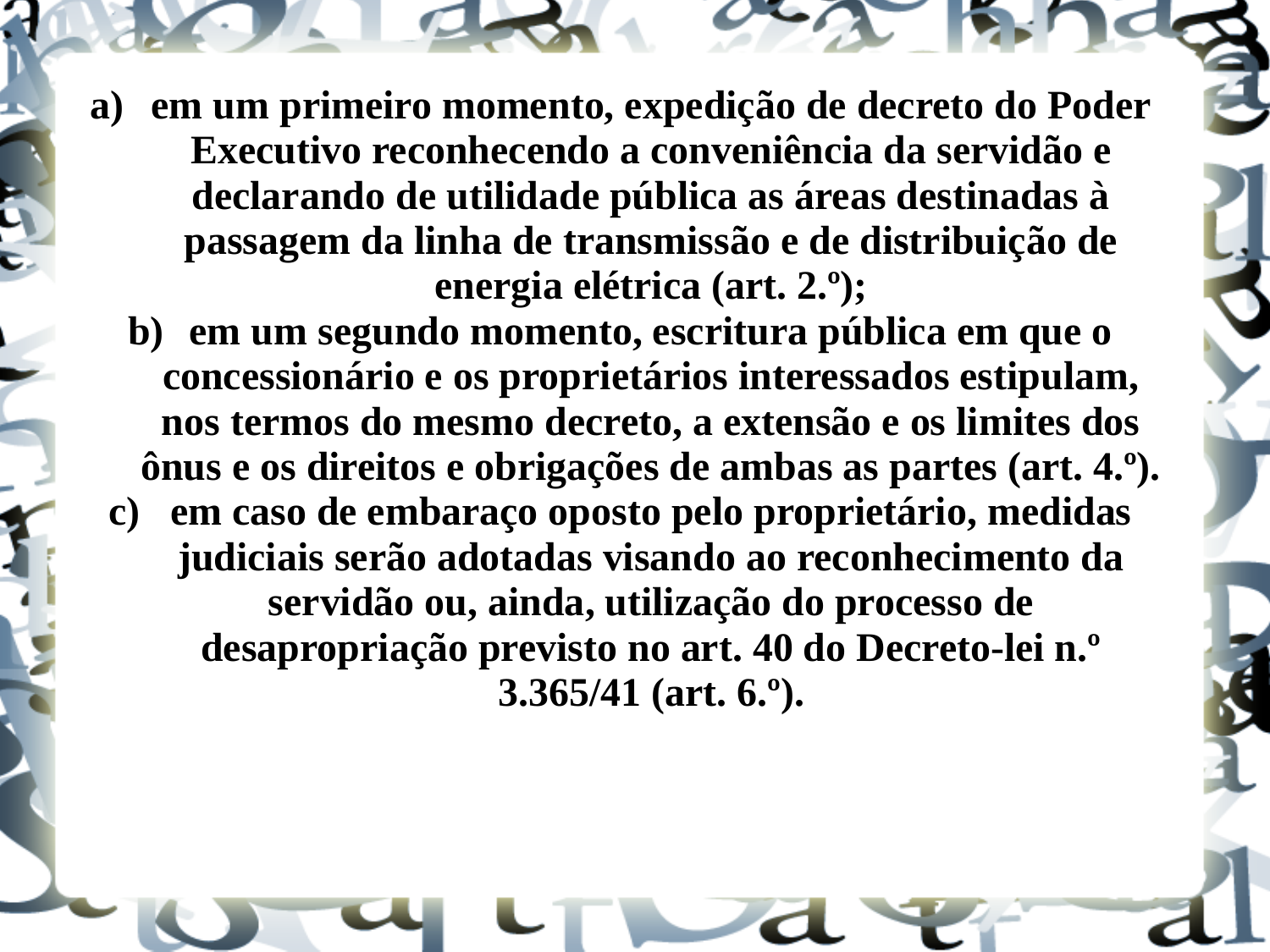

a) 	em um primeiro momento, expedição de decreto do Poder Executivo reconhecendo a conveniência da servidão e declarando de utilidade pública as áreas destinadas à passagem da linha de transmissão e de distribuição de energia elétrica (art. 2.º);
b) 	em um segundo momento, escritura pública em que o concessionário e os proprietários interessados estipulam, nos termos do mesmo decreto, a extensão e os limites dos ônus e os direitos e obrigações de ambas as partes (art. 4.º).
c) 	em caso de embaraço oposto pelo proprietário, medidas judiciais serão adotadas visando ao reconhecimento da servidão ou, ainda, utilização do processo de desapropriação previsto no art. 40 do Decreto-lei n.º 3.365/41 (art. 6.º).